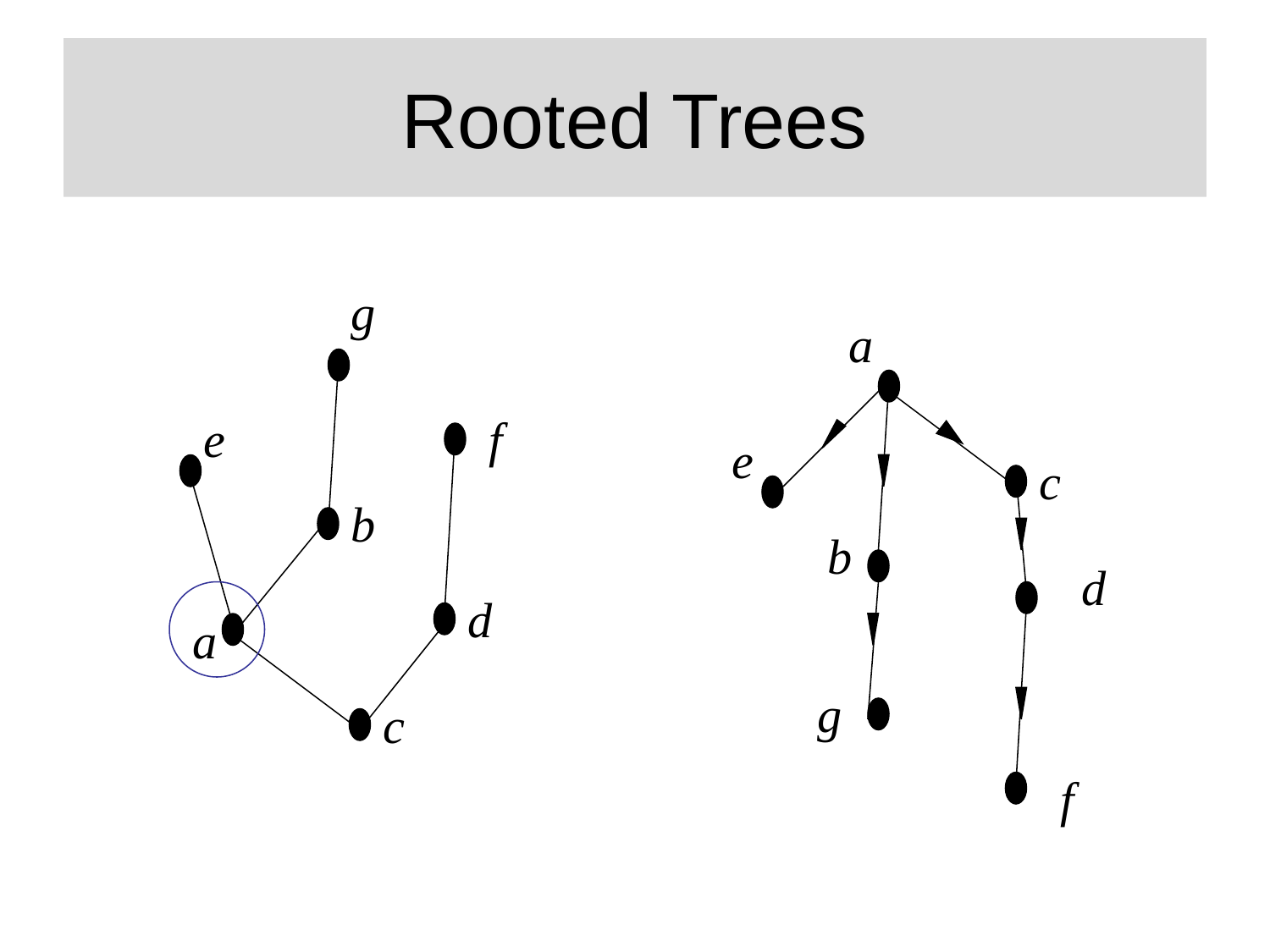

# Rooted Trees
g
a

e
c

b

d

g

f

e
f

b

d
a

c